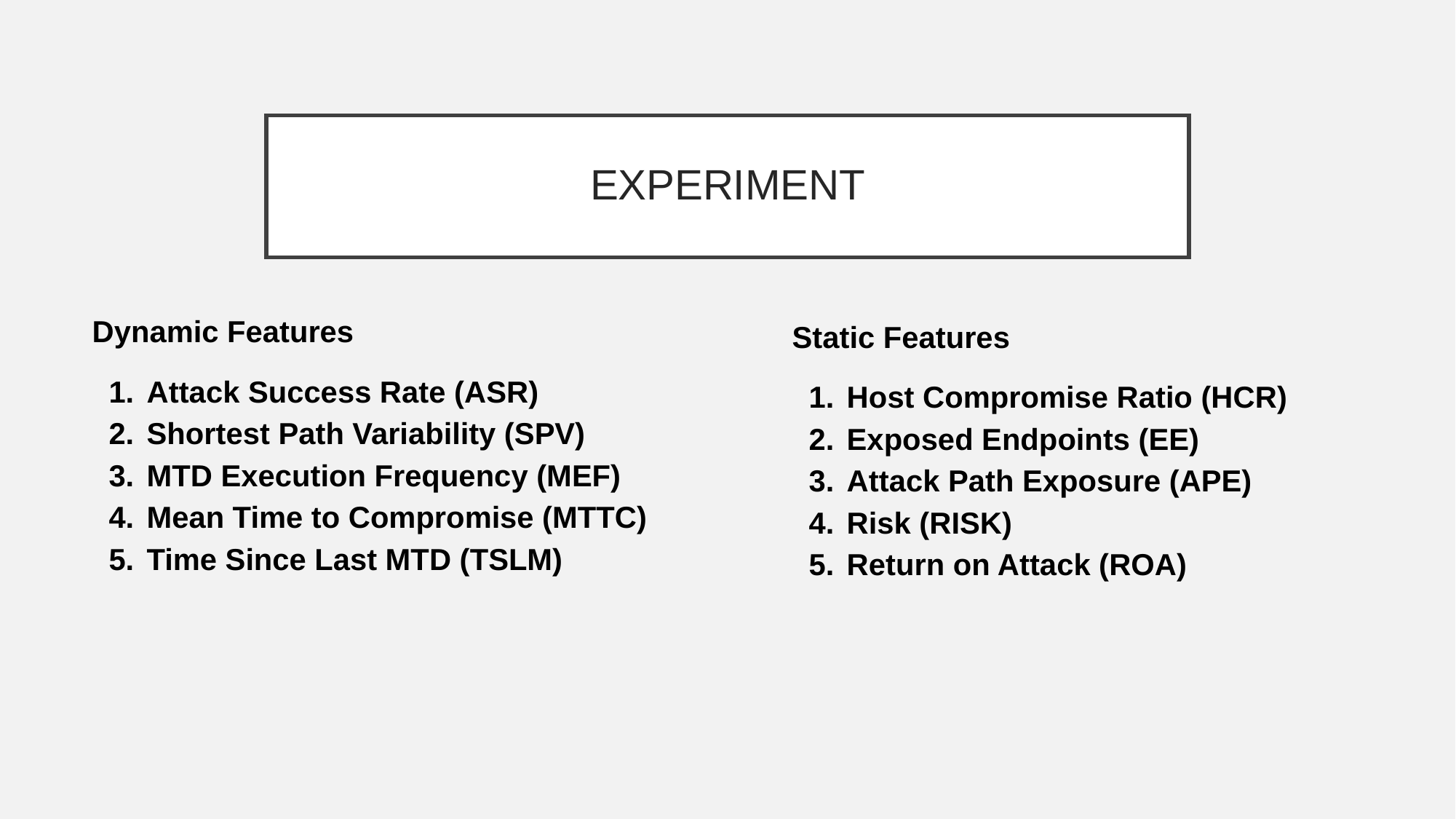

# EXPERIMENT
Dynamic Features
Attack Success Rate (ASR)
Shortest Path Variability (SPV)
MTD Execution Frequency (MEF)
Mean Time to Compromise (MTTC)
Time Since Last MTD (TSLM)

Static Features
Host Compromise Ratio (HCR)
Exposed Endpoints (EE)
Attack Path Exposure (APE)
Risk (RISK)
Return on Attack (ROA)